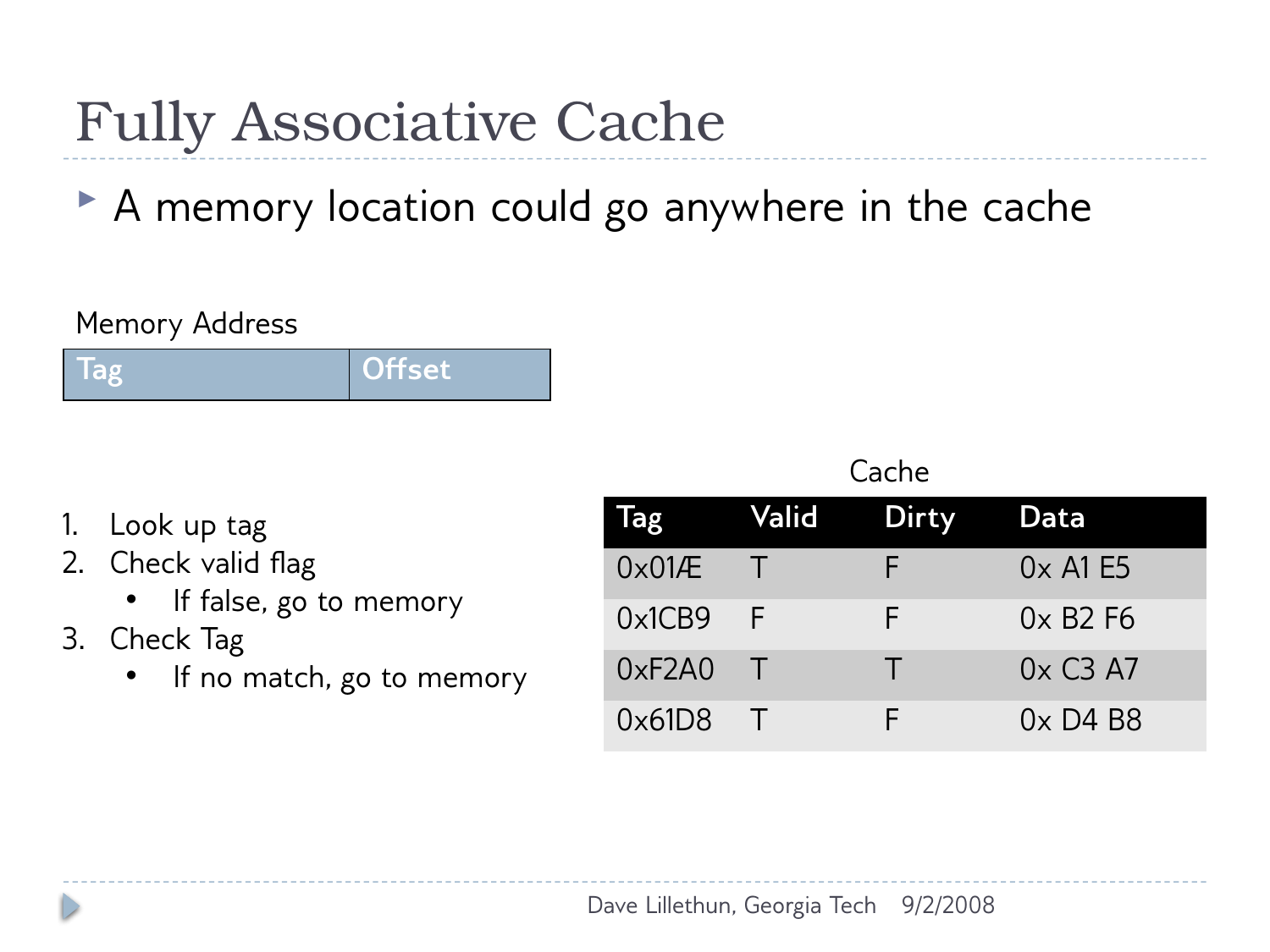

# Fully Associative Cache
A memory location could go anywhere in the cache
Memory Address
| Tag | Offset |
| --- | --- |
Cache
Look up tag
Check valid flag
If false, go to memory
Check Tag
If no match, go to memory
| Tag | Valid | Dirty | Data |
| --- | --- | --- | --- |
| 0x01AE | T | F | 0x A1 E5 |
| 0x1CB9 | F | F | 0x B2 F6 |
| 0xF2A0 | T | T | 0x C3 A7 |
| 0x61D8 | T | F | 0x D4 B8 |
Dave Lillethun, Georgia Tech
9/2/2008